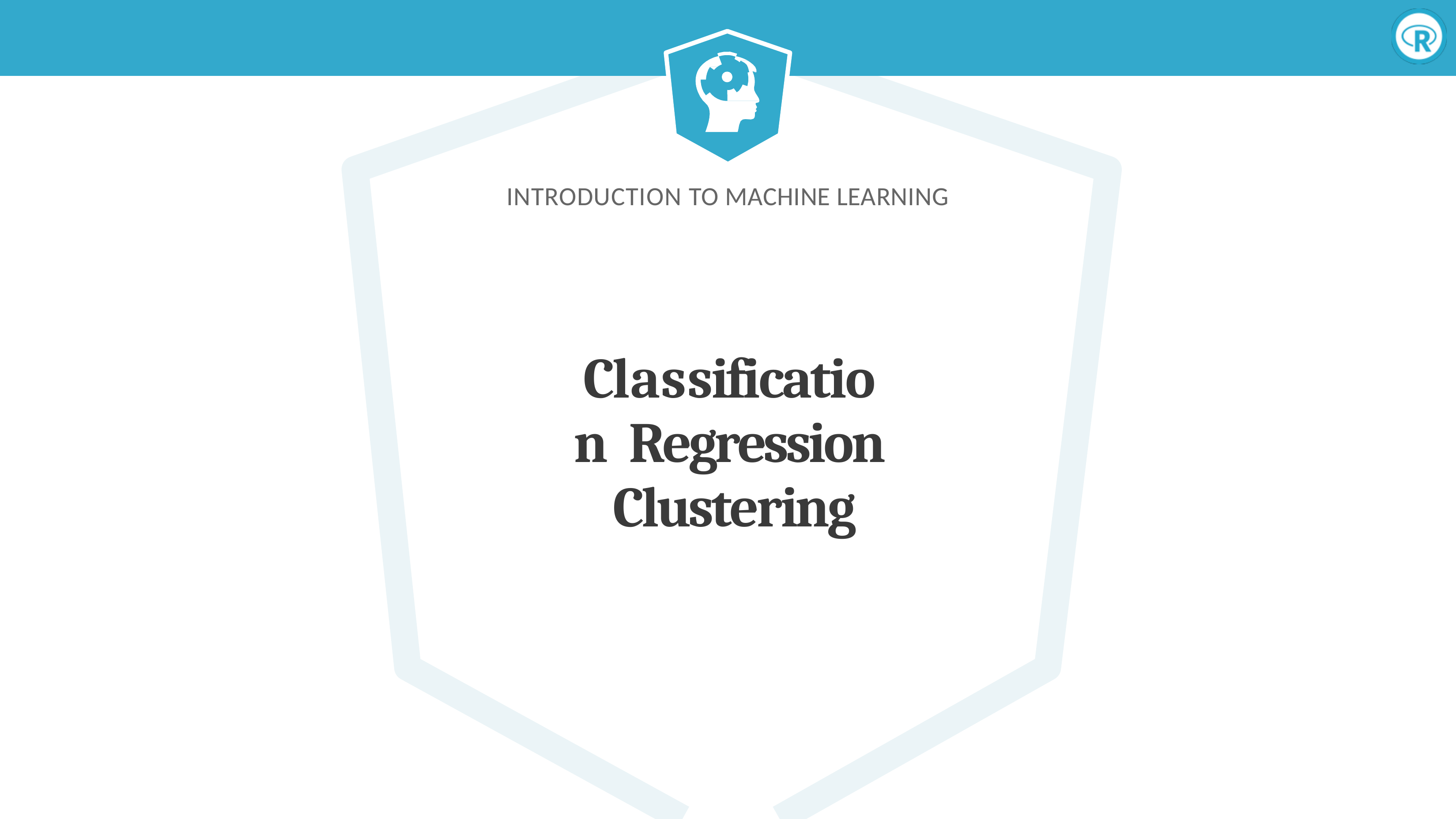

INTRODUCTION TO MACHINE LEARNING
Classification  Regression  Clustering